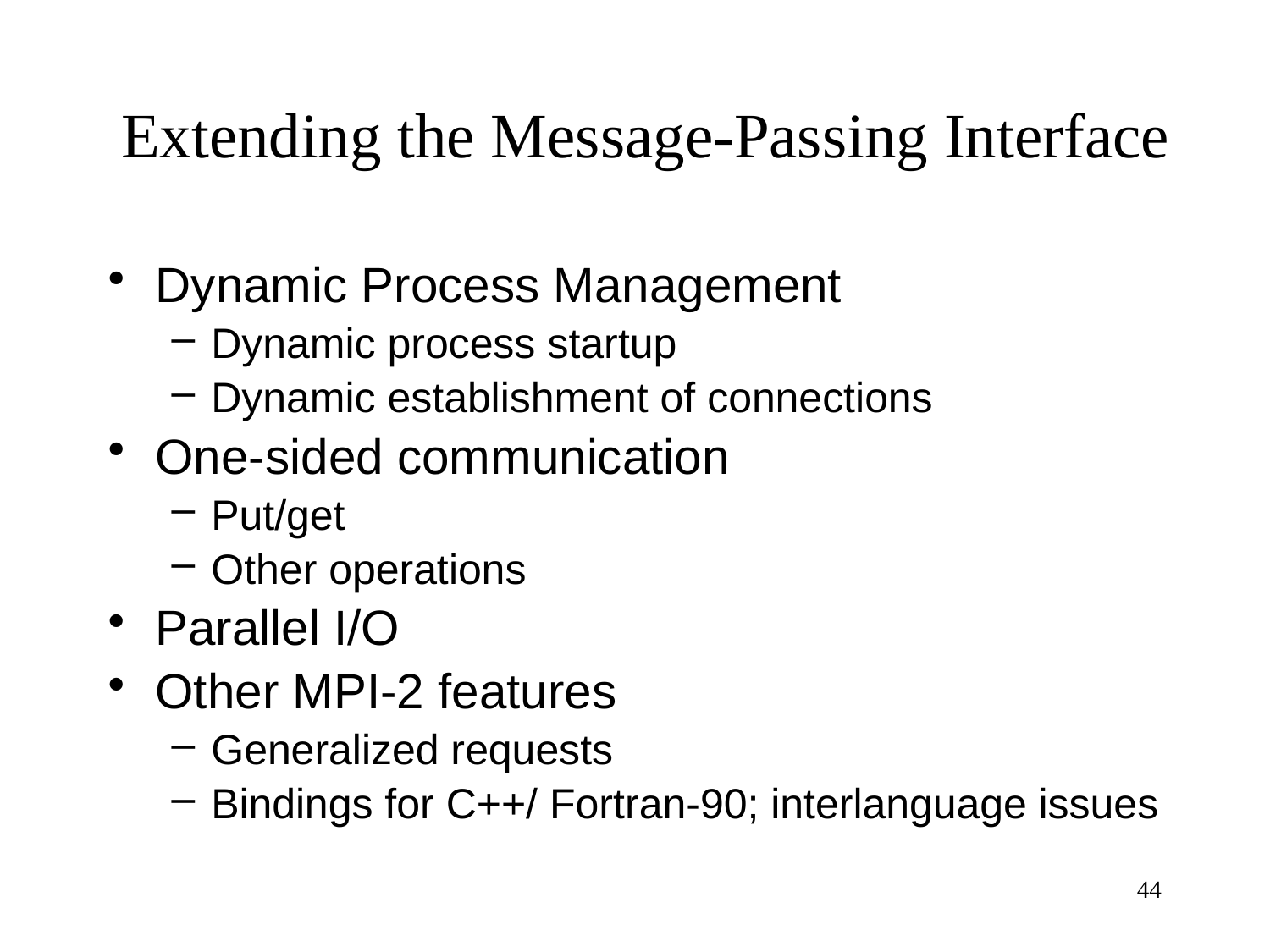

# Extending the Message-Passing Interface
Dynamic Process Management
Dynamic process startup
Dynamic establishment of connections
One-sided communication
Put/get
Other operations
Parallel I/O
Other MPI-2 features
Generalized requests
Bindings for C++/ Fortran-90; interlanguage issues
44